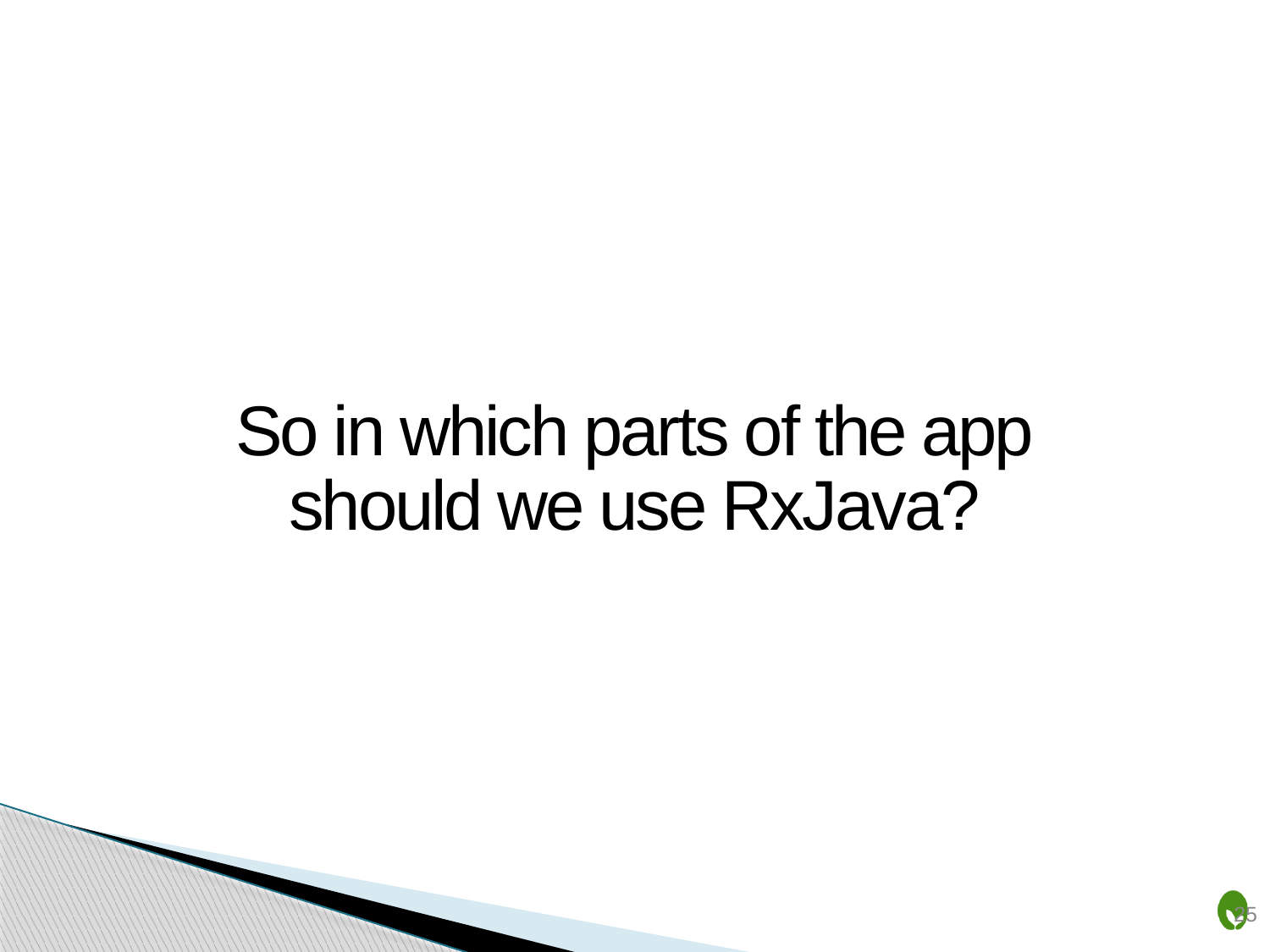

So in which parts of the app
should we use RxJava?
25